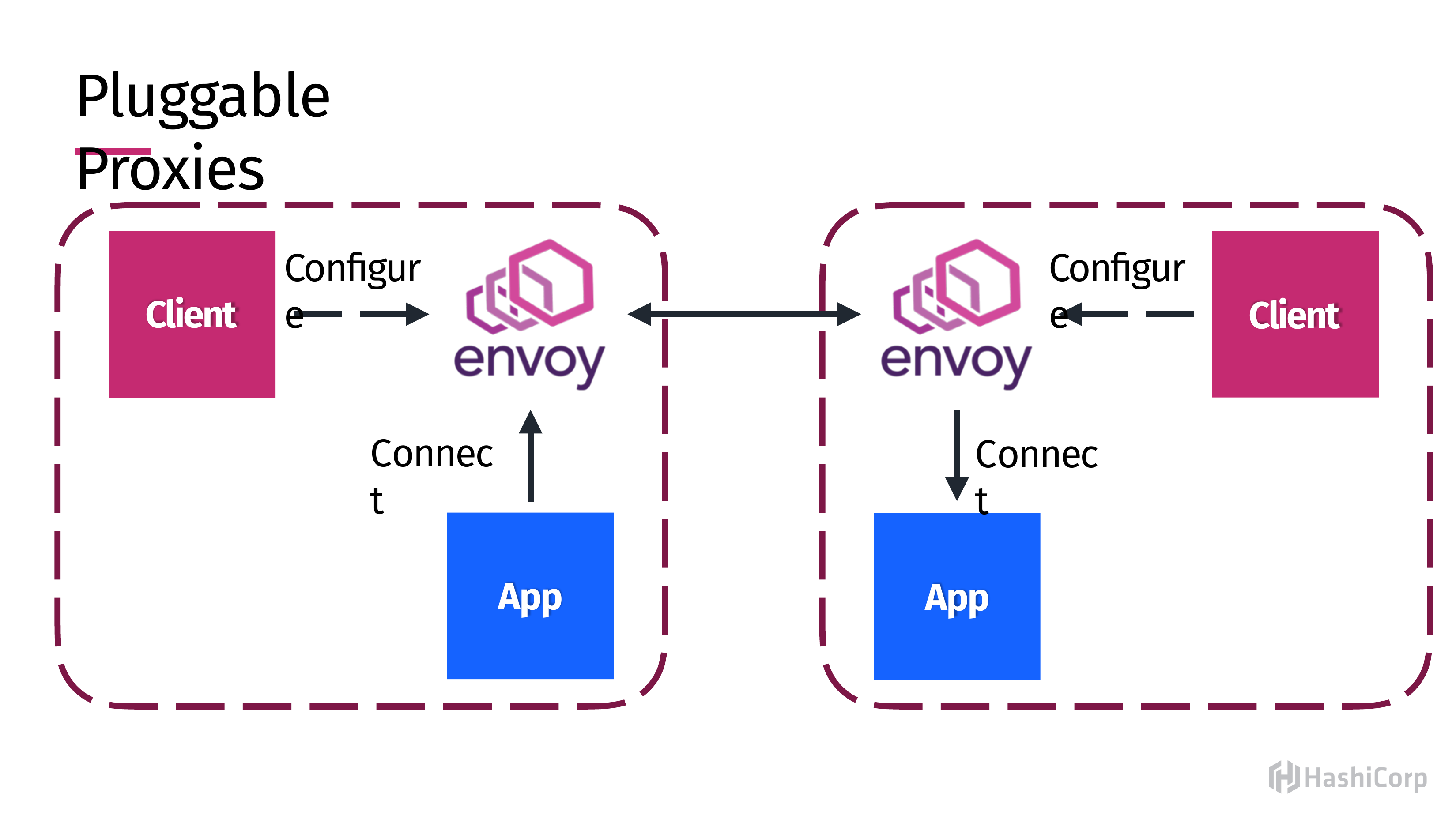

# Pluggable Proxies

Client

Client
Configure
Configure

Connect
Connect

App

App